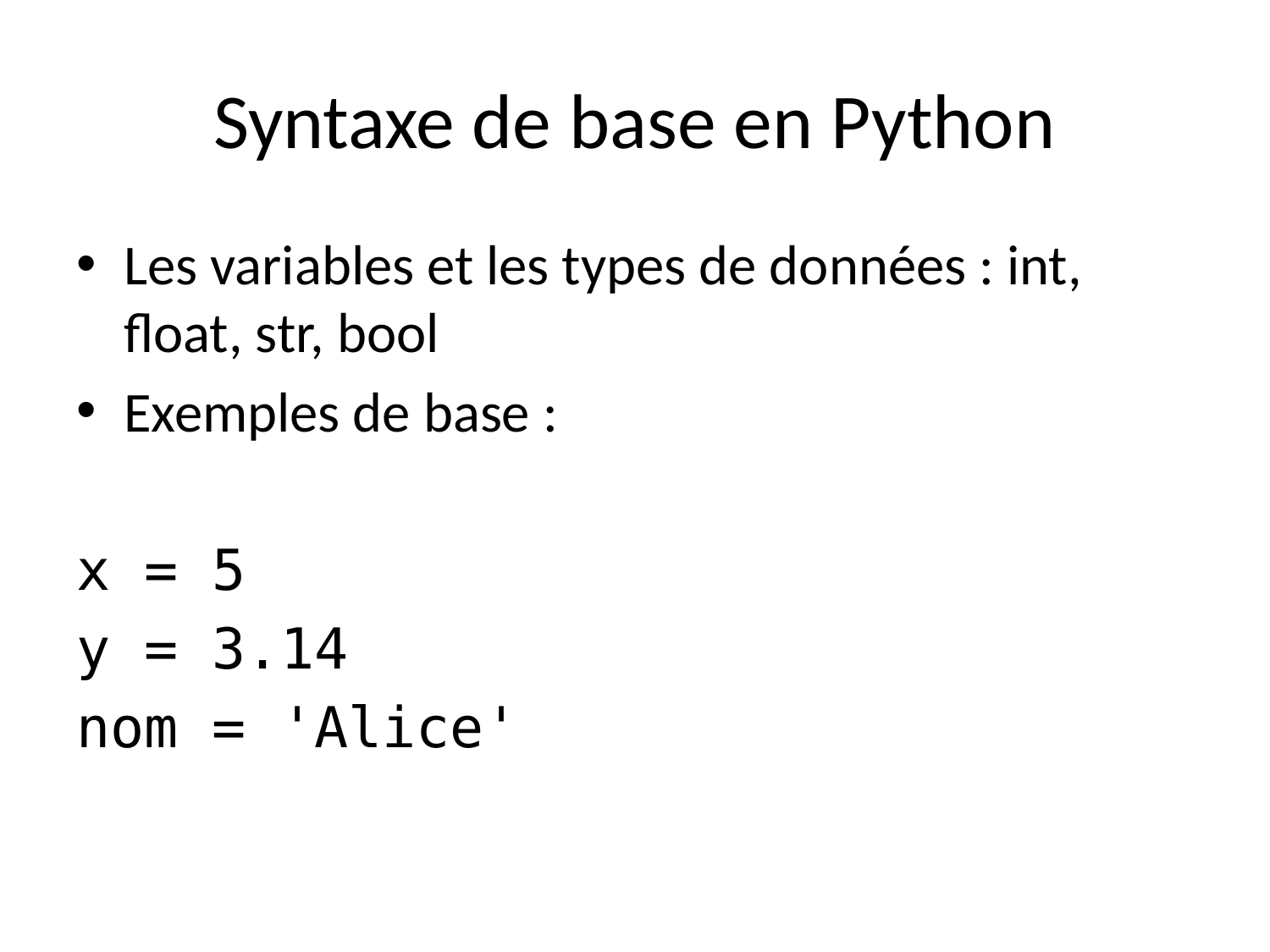

# Syntaxe de base en Python
Les variables et les types de données : int, float, str, bool
Exemples de base :

x = 5
y = 3.14
nom = 'Alice'